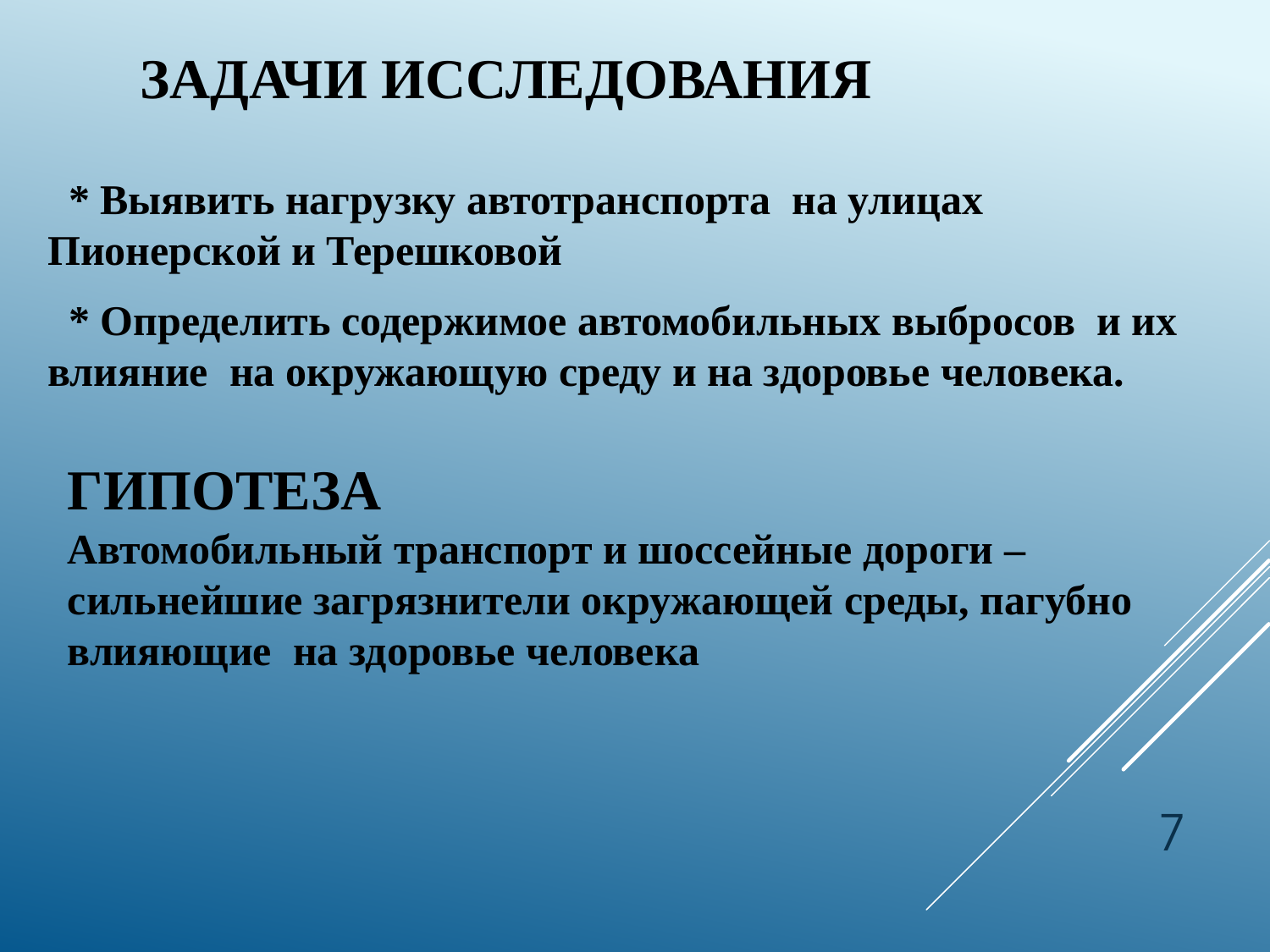

# Задачи исследования
  * Выявить нагрузку автотранспорта  на улицах Пионерской и Терешковой
  * Определить содержимое автомобильных выбросов  и их влияние  на окружающую среду и на здоровье человека.

ГИПОТЕЗА
Автомобильный транспорт и шоссейные дороги –сильнейшие загрязнители окружающей среды, пагубно влияющие  на здоровье человека

7